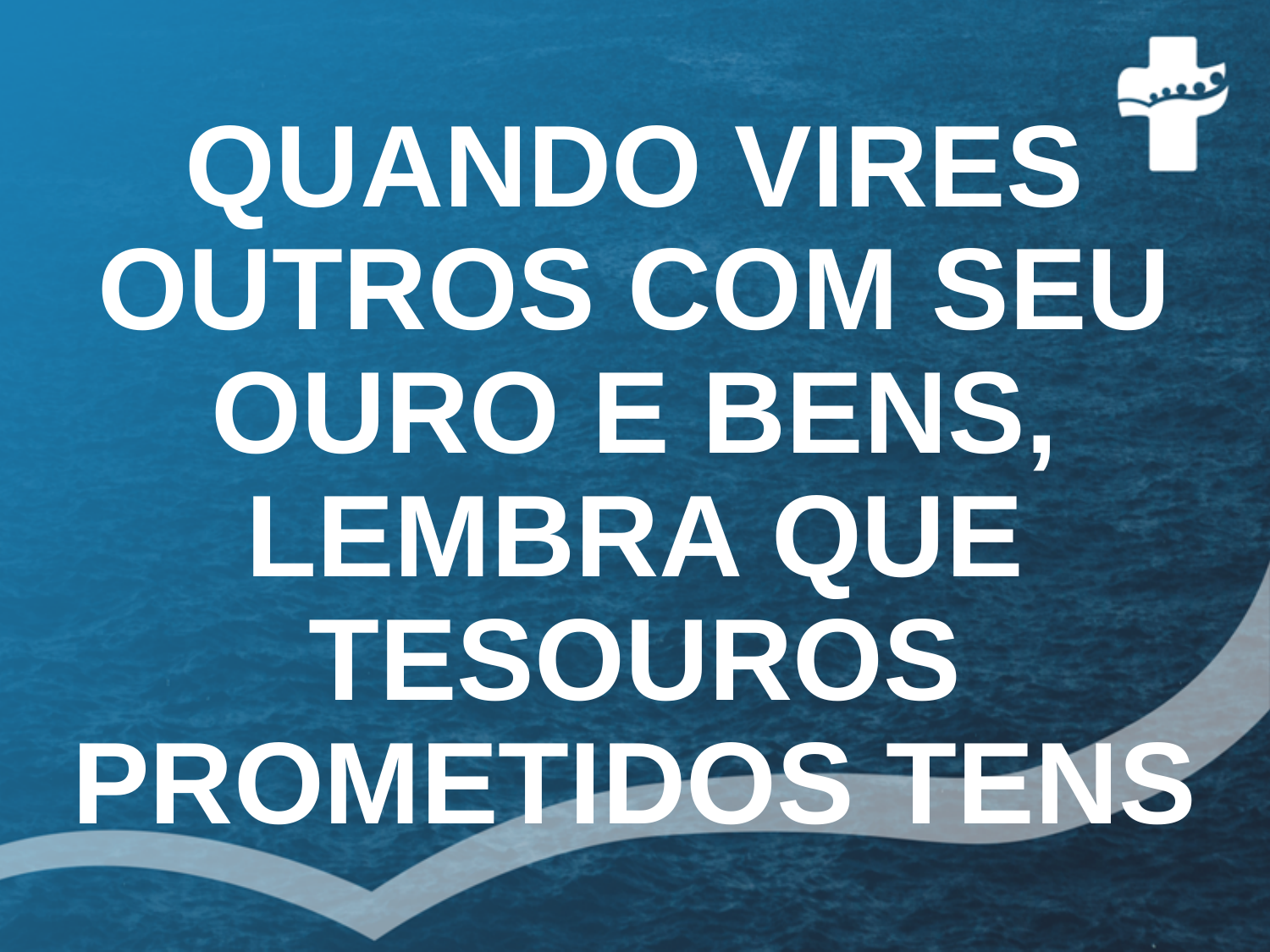

# QUANDO VIRES OUTROS COM SEU OURO E BENS, LEMBRA QUE TESOUROS PROMETIDOS TENS